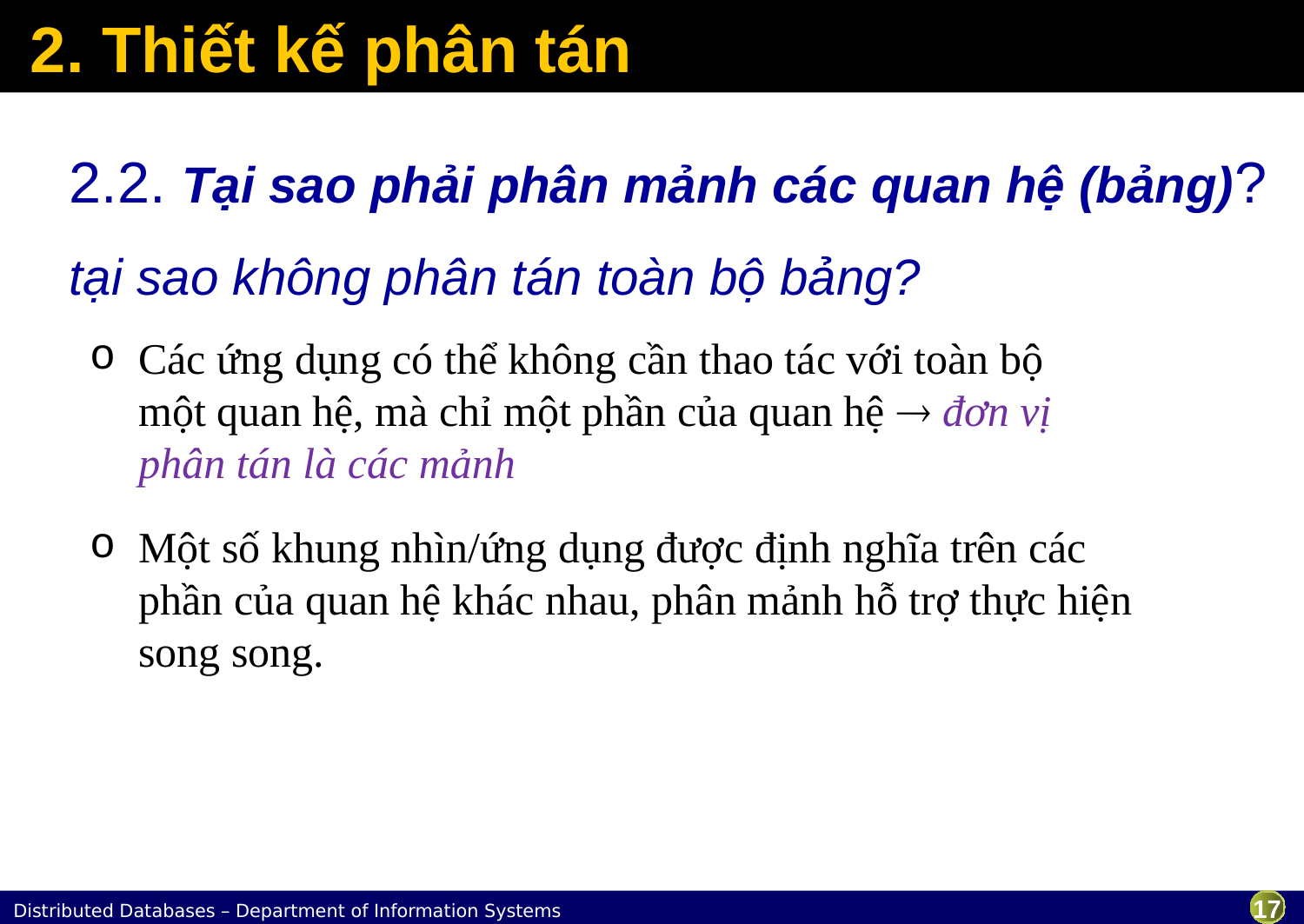

# 2. Thiết kế phân tán
2.2. Tại sao phải phân mảnh các quan hệ (bảng)? tại sao không phân tán toàn bộ bảng?
Các ứng dụng có thể không cần thao tác với toàn bộ một quan hệ, mà chỉ một phần của quan hệ → đơn vị phân tán là các mảnh
Một số khung nhìn/ứng dụng được định nghĩa trên các phần của quan hệ khác nhau, phân mảnh hỗ trợ thực hiện song song.